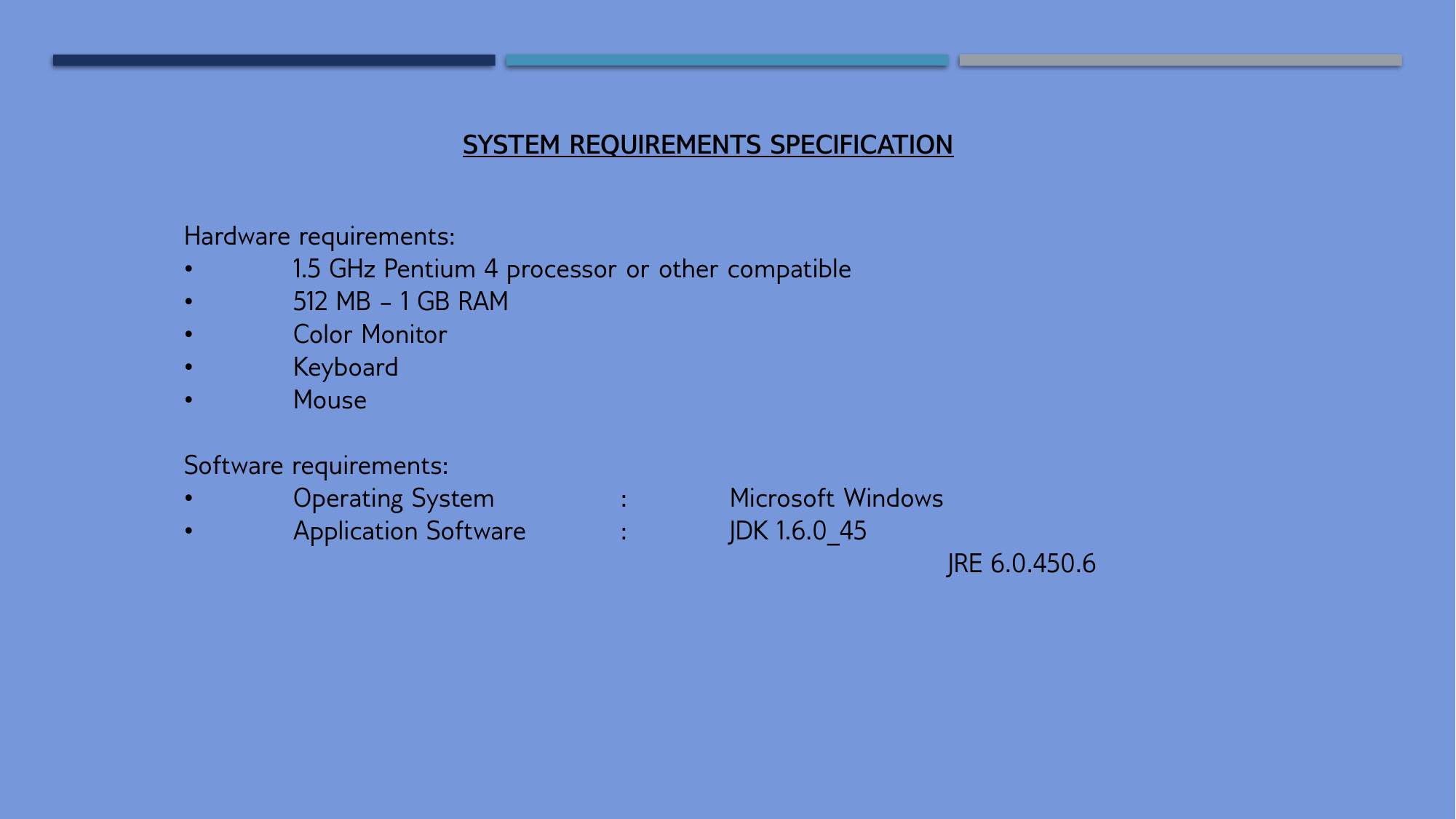

SYSTEM REQUIREMENTS SPECIFICATION
Hardware requirements:
•	1.5 GHz Pentium 4 processor or other compatible
•	512 MB – 1 GB RAM
•	Color Monitor
•	Keyboard
•	Mouse

Software requirements:
•	Operating System		:	Microsoft Windows
•	Application Software	:	JDK 1.6.0_45
							JRE 6.0.450.6